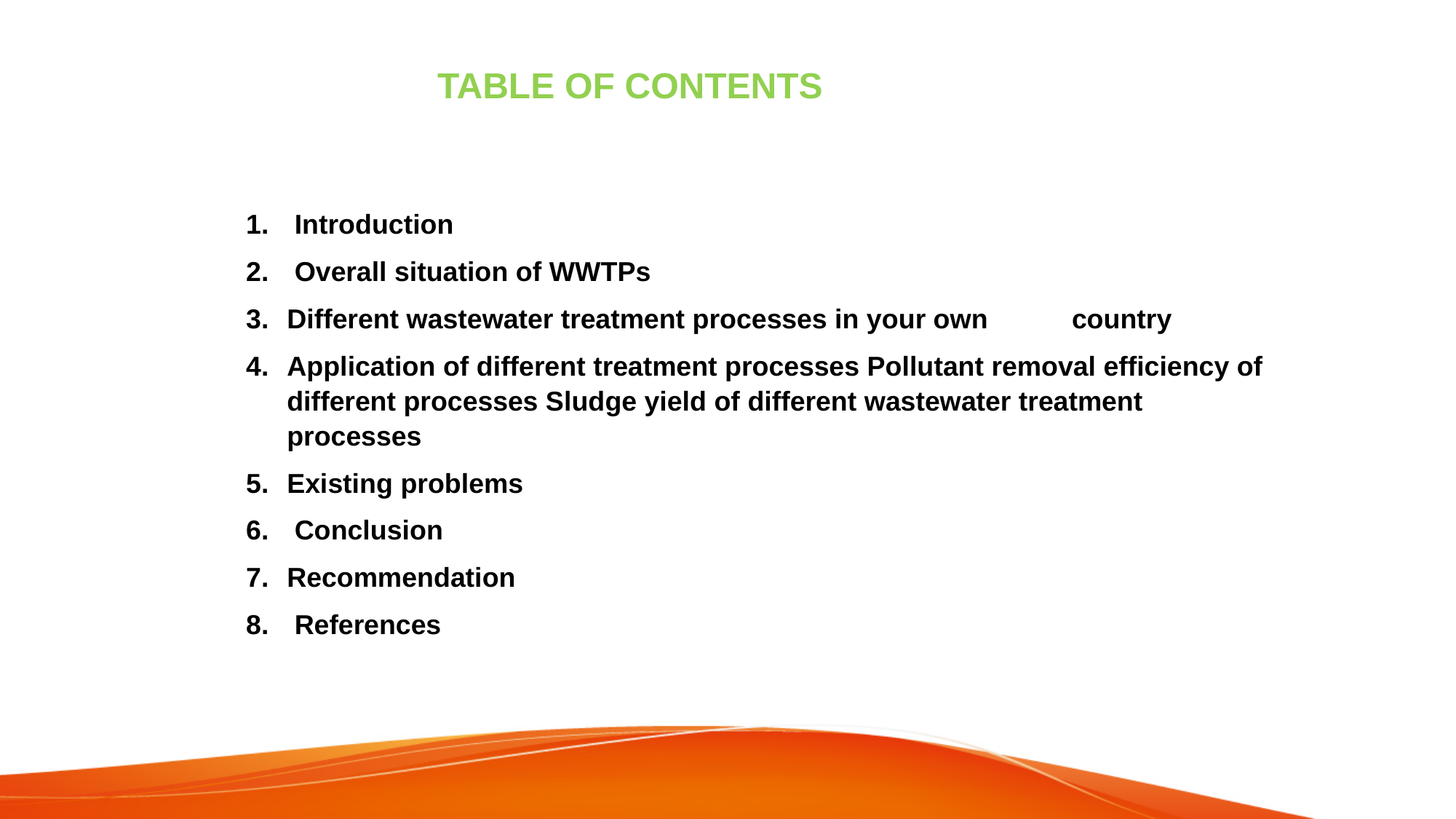

# TABLE OF CONTENTS
 Introduction
 Overall situation of WWTPs
Different wastewater treatment processes in your own           country
Application of different treatment processes Pollutant removal efficiency of different processes Sludge yield of different wastewater treatment processes
Existing problems
 Conclusion
Recommendation
 References